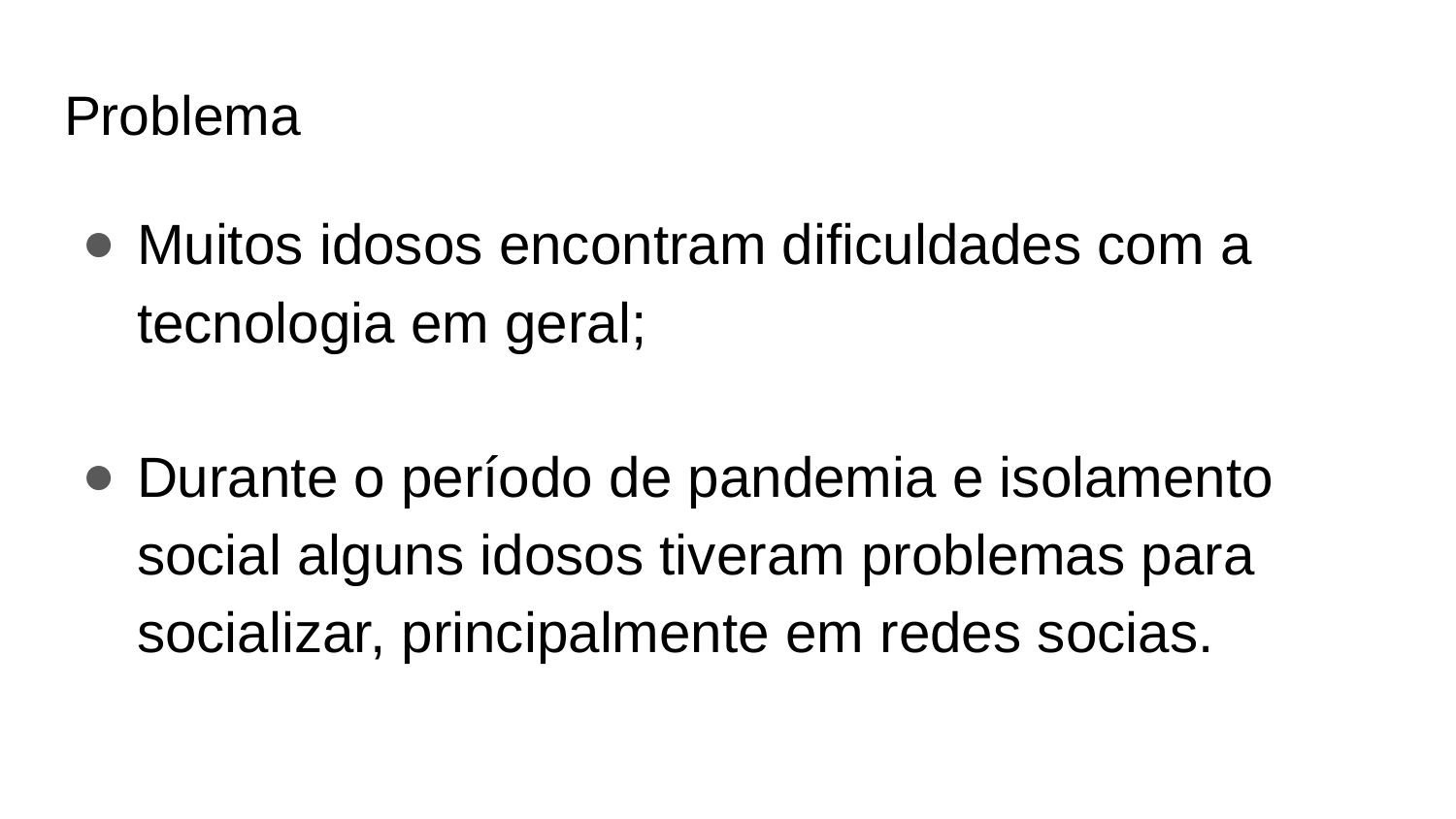

# Problema
Muitos idosos encontram dificuldades com a tecnologia em geral;

Durante o período de pandemia e isolamento social alguns idosos tiveram problemas para socializar, principalmente em redes socias.